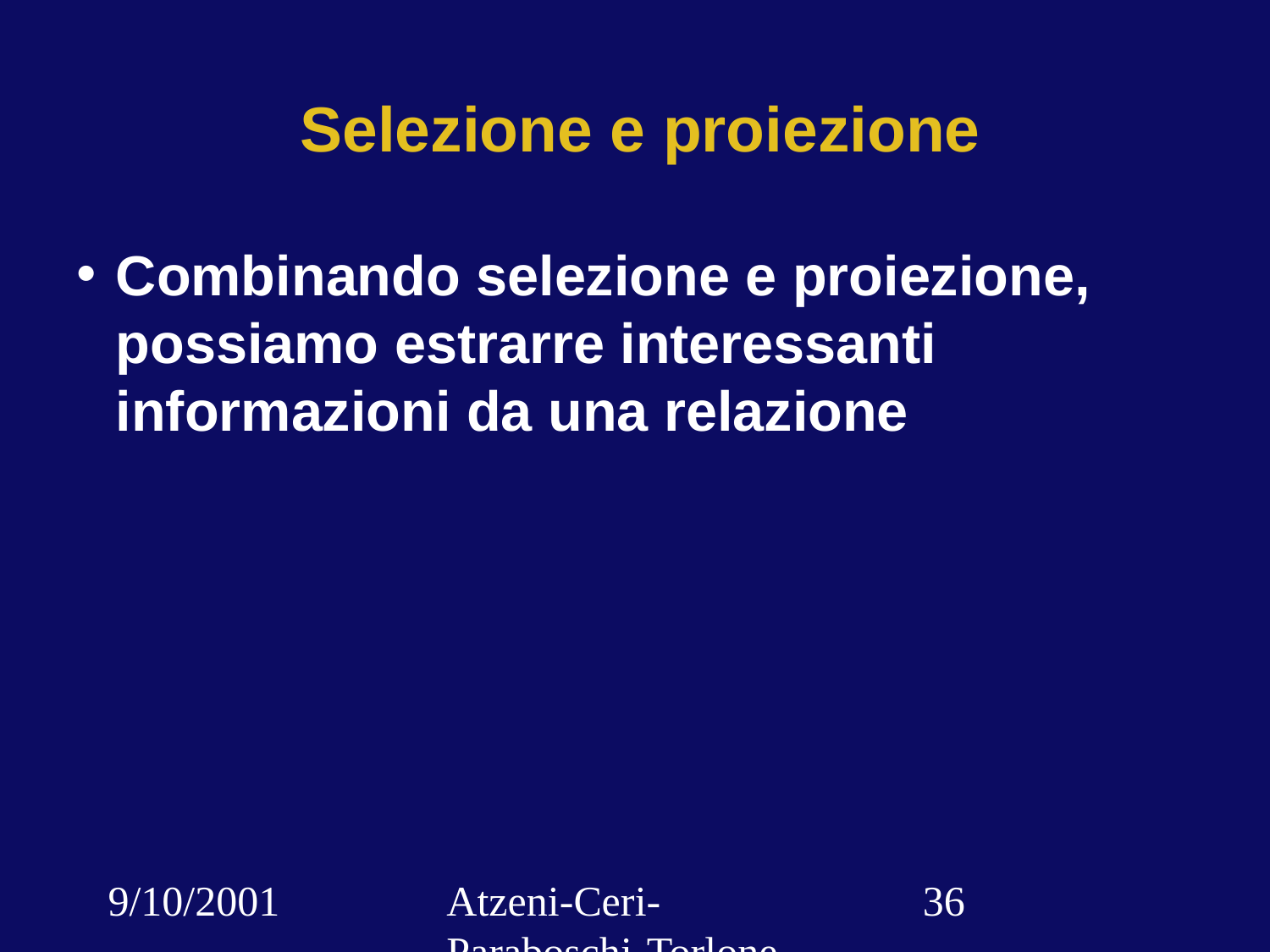

# Selezione e proiezione
Combinando selezione e proiezione, possiamo estrarre interessanti informazioni da una relazione
9/10/2001
Atzeni-Ceri-Paraboschi-Torlone, Basi di dati, Capitolo 3
36